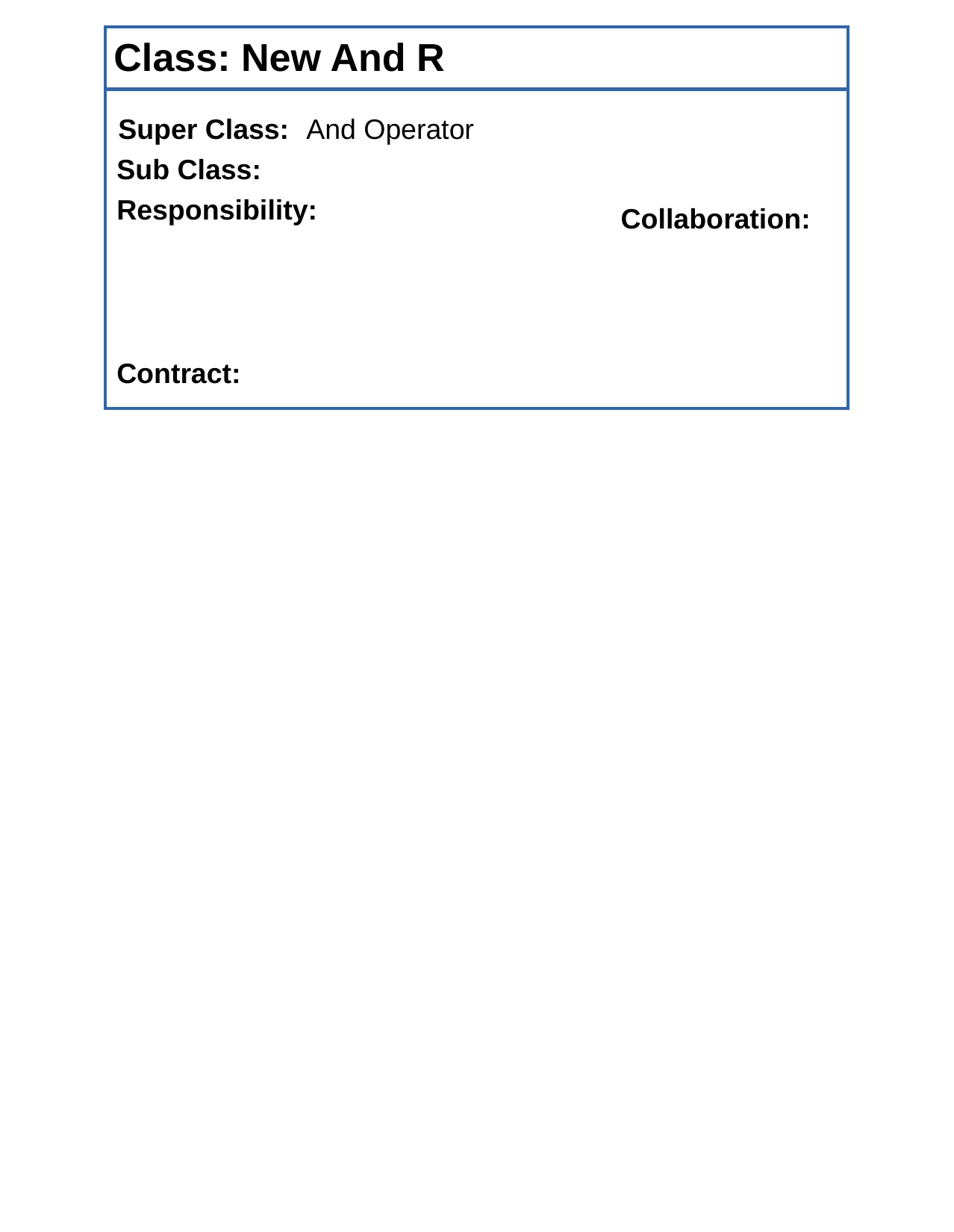

Class: New And R

Super Class:
And Operator
Sub Class:
Responsibility:
Collaboration:
Contract: